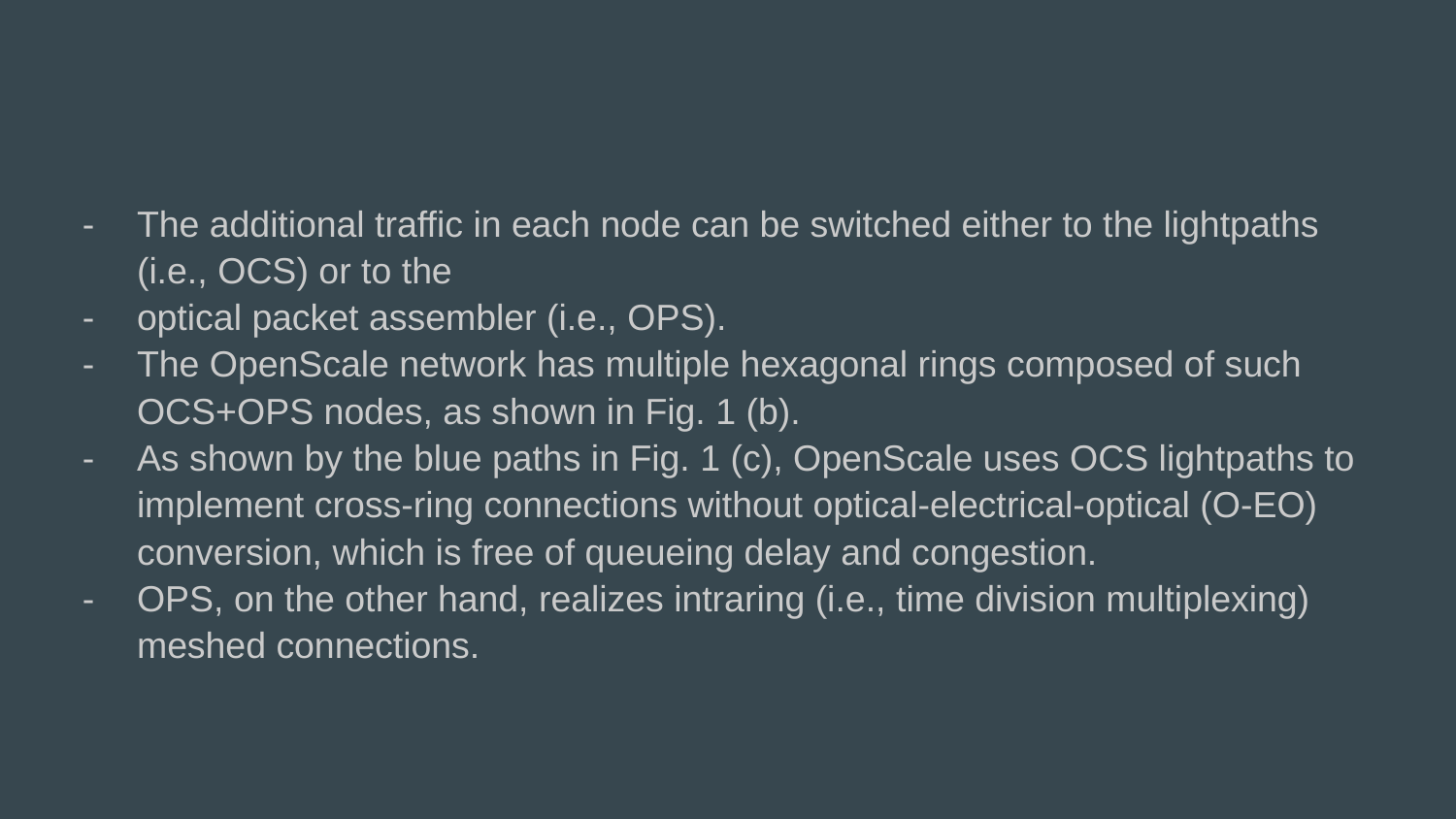

#
The additional traffic in each node can be switched either to the lightpaths (i.e., OCS) or to the
optical packet assembler (i.e., OPS).
The OpenScale network has multiple hexagonal rings composed of such OCS+OPS nodes, as shown in Fig. 1 (b).
As shown by the blue paths in Fig. 1 (c), OpenScale uses OCS lightpaths to implement cross-ring connections without optical-electrical-optical (O-EO) conversion, which is free of queueing delay and congestion.
OPS, on the other hand, realizes intraring (i.e., time division multiplexing) meshed connections.